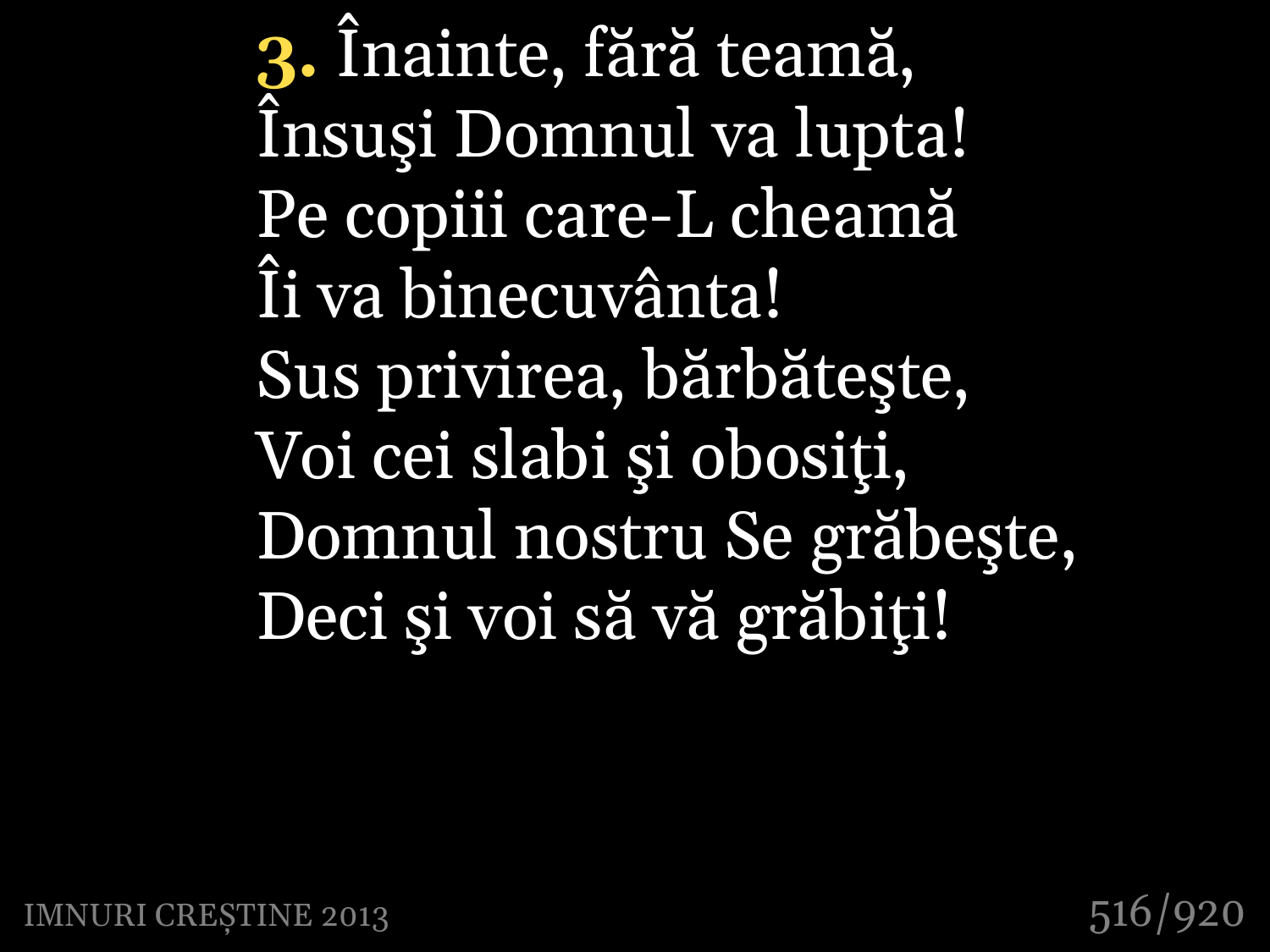

3. Înainte, fără teamă,
Însuşi Domnul va lupta!
Pe copiii care-L cheamă
Îi va binecuvânta!
Sus privirea, bărbăteşte,
Voi cei slabi şi obosiţi,
Domnul nostru Se grăbeşte,
Deci şi voi să vă grăbiţi!
516/920
IMNURI CREȘTINE 2013